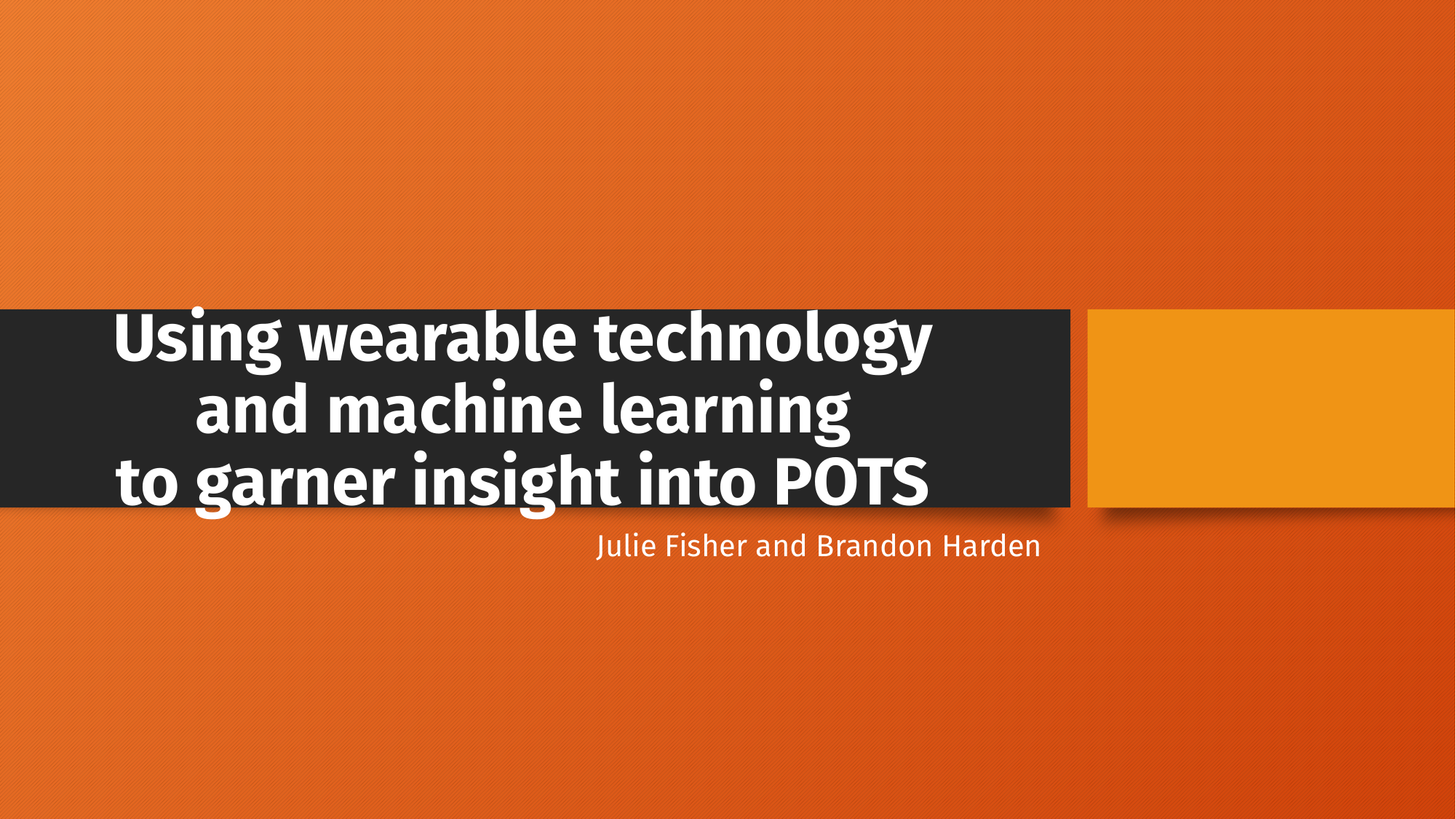

# Using wearable technology and machine learning to garner insight into POTS
Julie Fisher and Brandon Harden